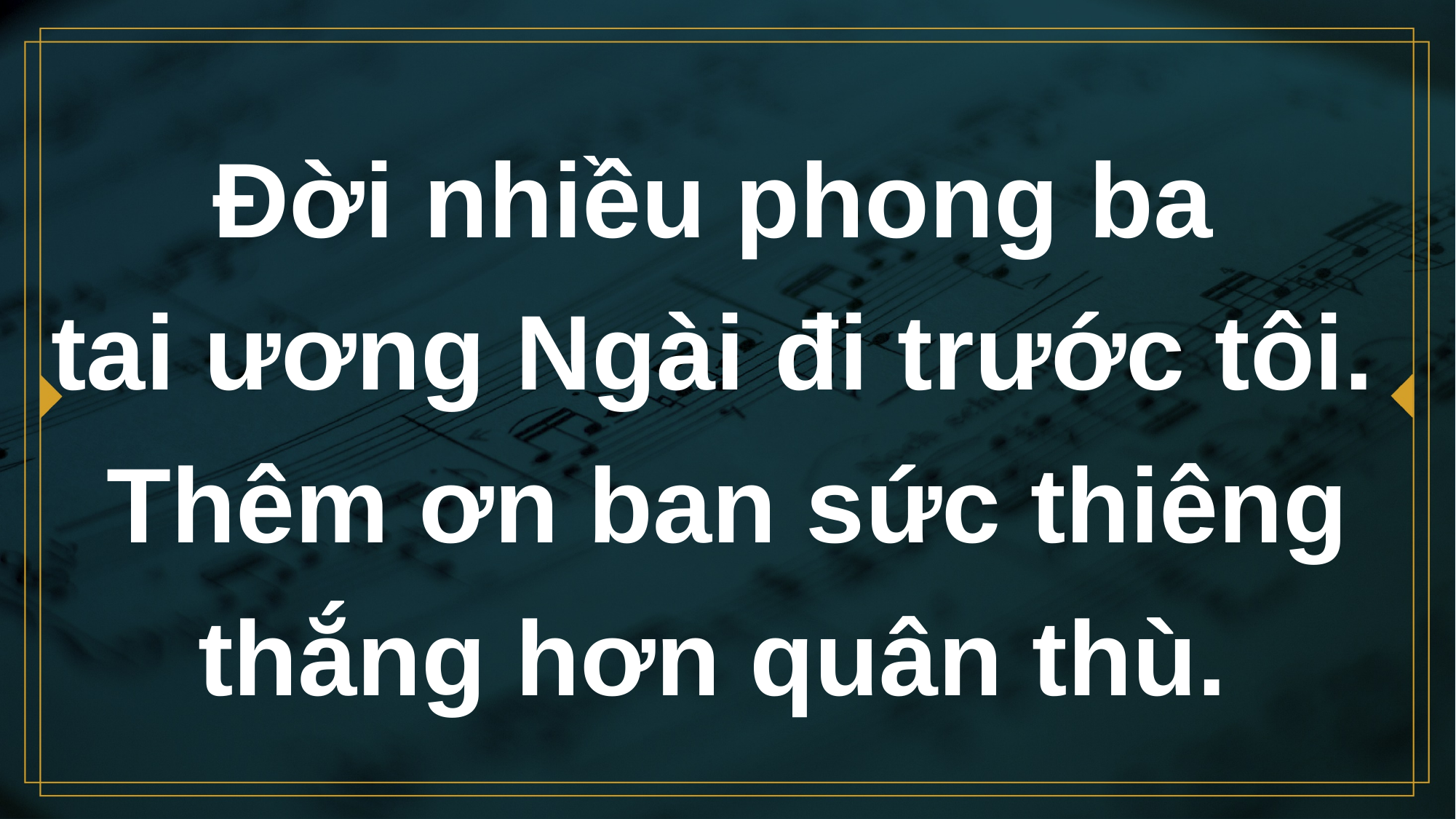

# Đời nhiều phong ba tai ương Ngài đi trước tôi.
Thêm ơn ban sức thiêng thắng hơn quân thù.